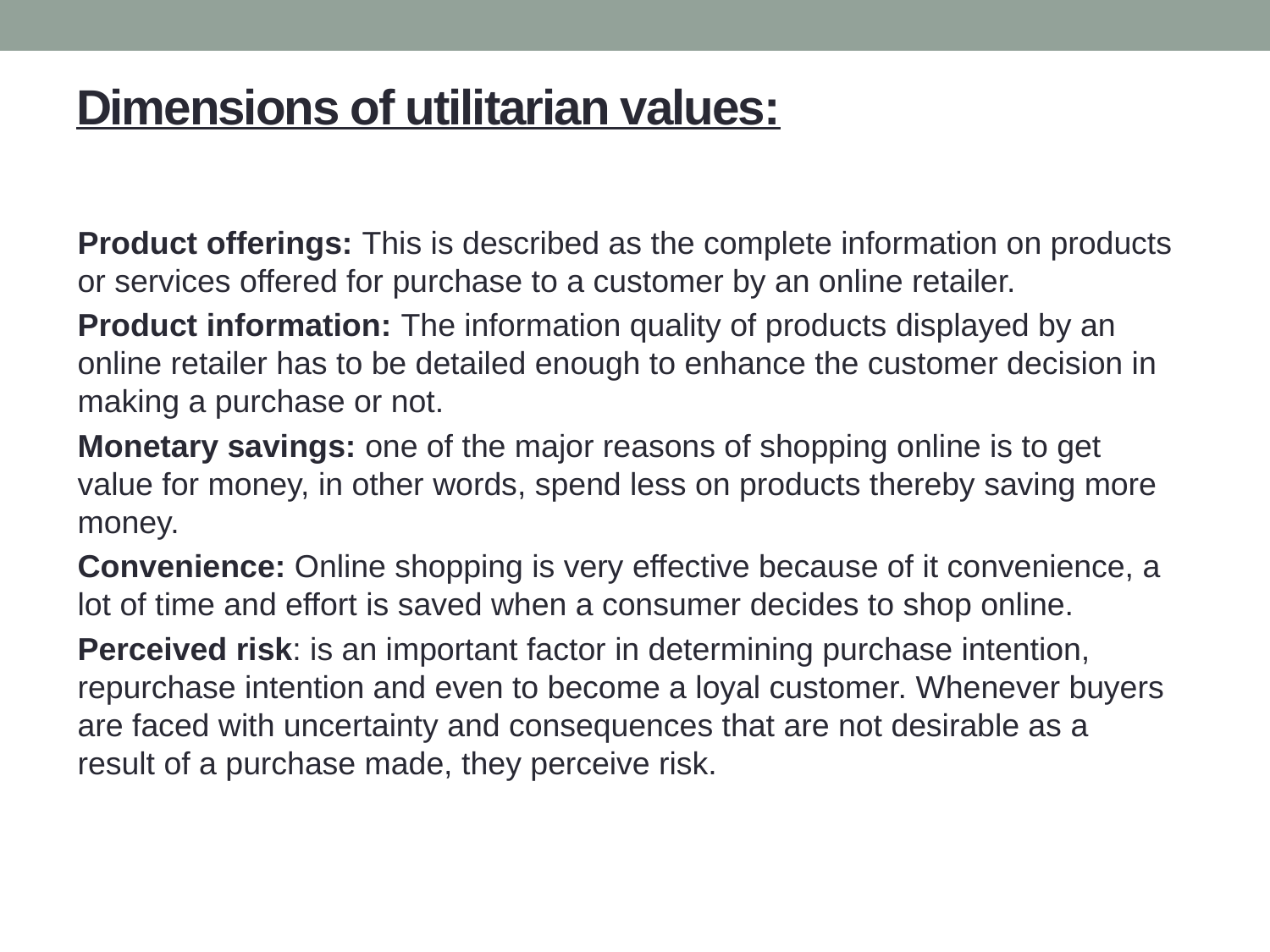

# Dimensions of utilitarian values:
Product offerings: This is described as the complete information on products or services offered for purchase to a customer by an online retailer.
Product information: The information quality of products displayed by an online retailer has to be detailed enough to enhance the customer decision in making a purchase or not.
Monetary savings: one of the major reasons of shopping online is to get value for money, in other words, spend less on products thereby saving more money.
Convenience: Online shopping is very effective because of it convenience, a lot of time and effort is saved when a consumer decides to shop online.
Perceived risk: is an important factor in determining purchase intention, repurchase intention and even to become a loyal customer. Whenever buyers are faced with uncertainty and consequences that are not desirable as a result of a purchase made, they perceive risk.